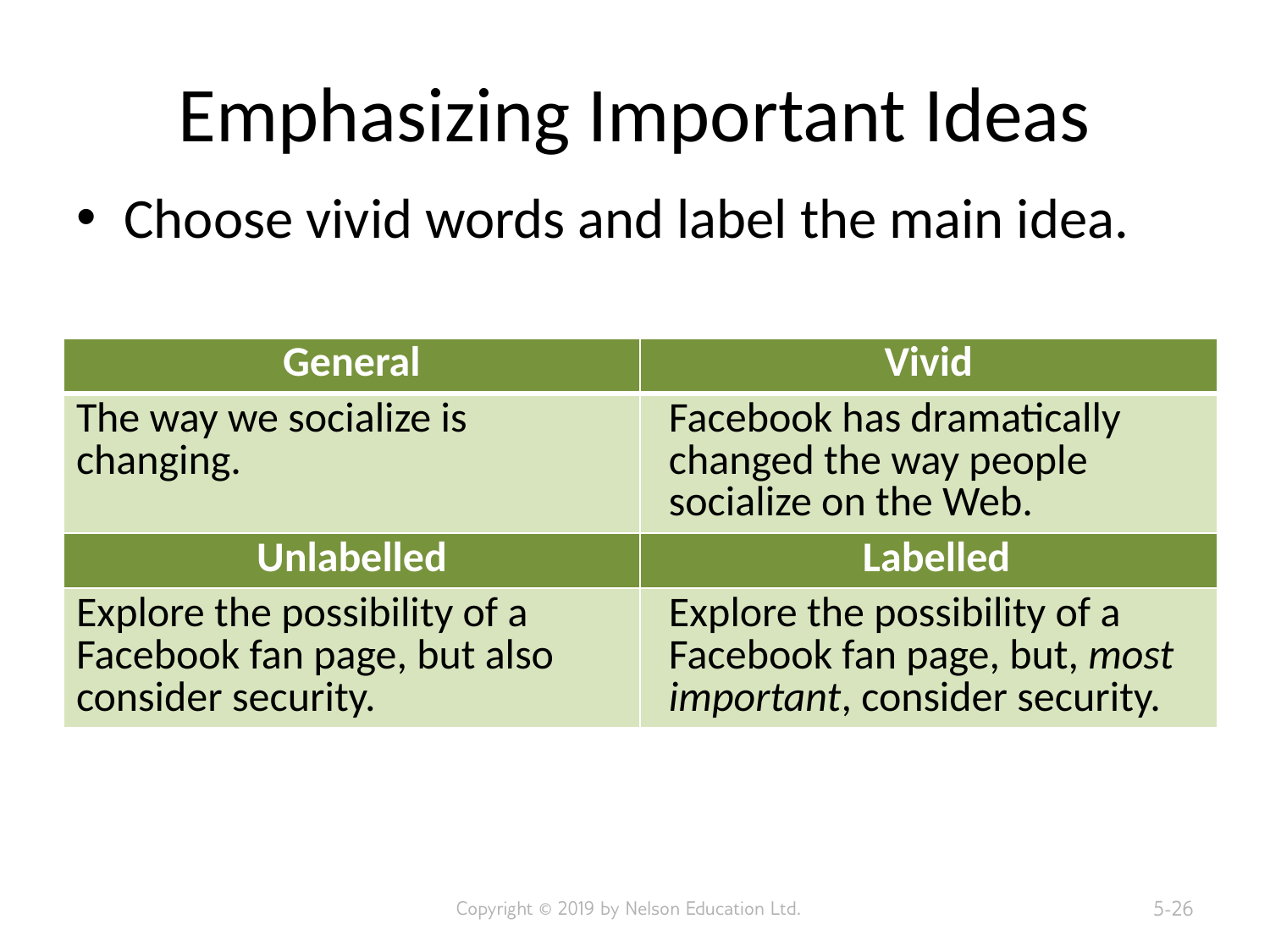

# Emphasizing Important Ideas
Choose vivid words and label the main idea.
| General | Vivid |
| --- | --- |
| The way we socialize is changing. | Facebook has dramatically changed the way people socialize on the Web. |
| Unlabelled | Labelled |
| Explore the possibility of a Facebook fan page, but also consider security. | Explore the possibility of a Facebook fan page, but, most important, consider security. |

Copyright © 2019 by Nelson Education Ltd.
5-26